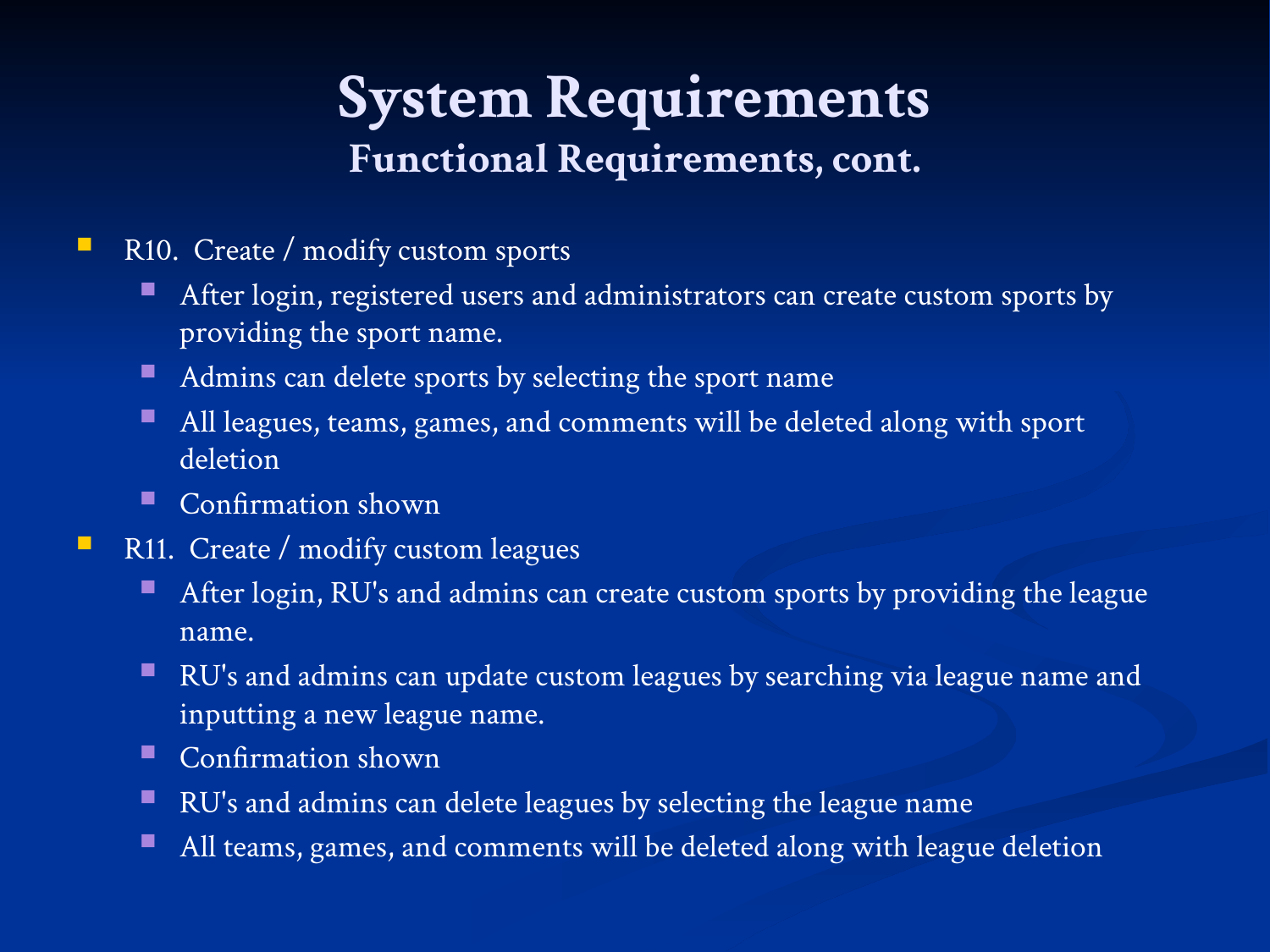

# System Requirements Functional Requirements, cont.
R10.  Create / modify custom sports
After login, registered users and administrators can create custom sports by providing the sport name.
Admins can delete sports by selecting the sport name
All leagues, teams, games, and comments will be deleted along with sport deletion
Confirmation shown
R11.  Create / modify custom leagues
After login, RU's and admins can create custom sports by providing the league name.
RU's and admins can update custom leagues by searching via league name and inputting a new league name.
Confirmation shown
RU's and admins can delete leagues by selecting the league name
All teams, games, and comments will be deleted along with league deletion